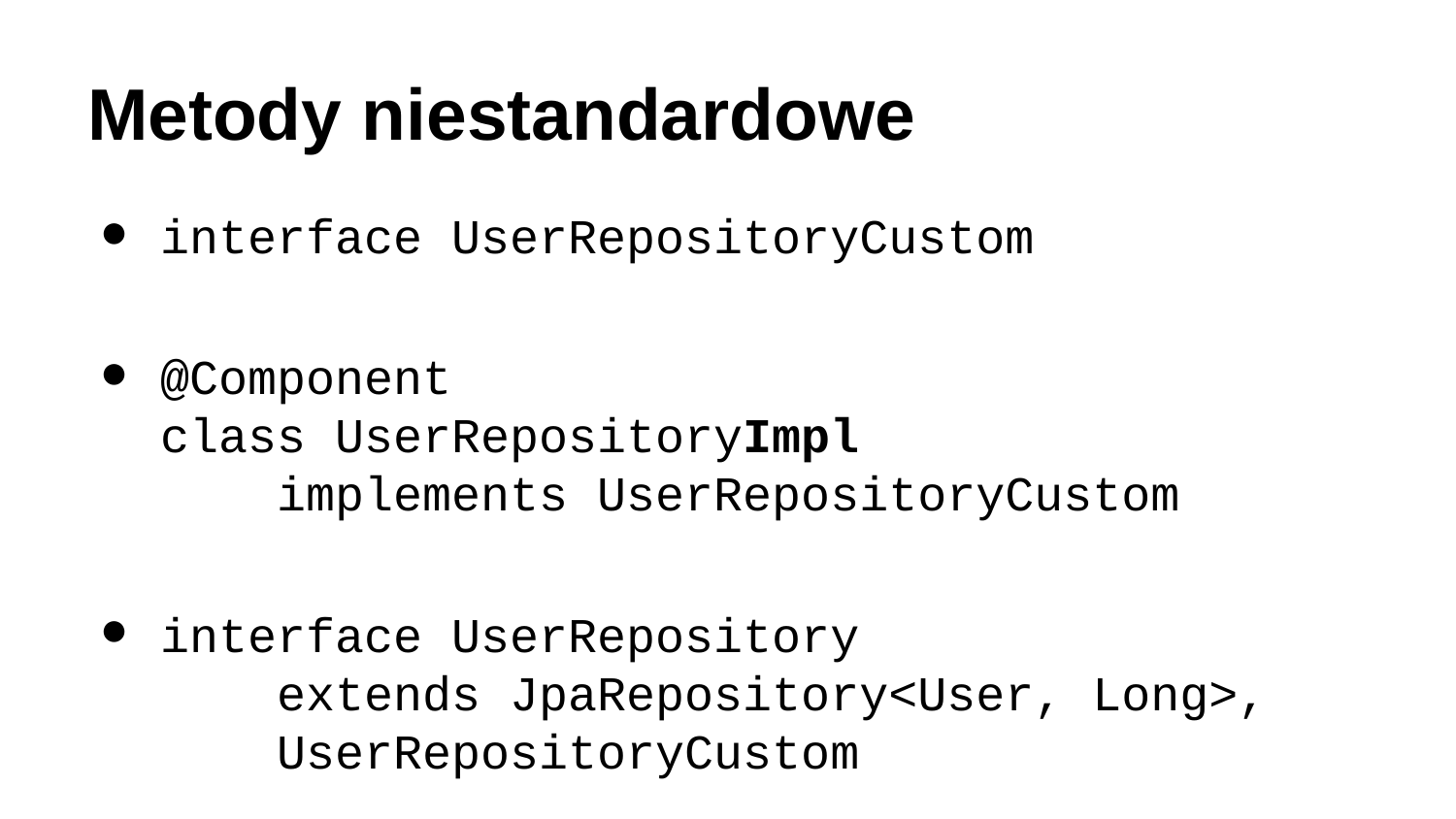

# Metody niestandardowe
interface UserRepositoryCustom

@Component
class UserRepositoryImpl
    implements UserRepositoryCustom

interface UserRepository
    extends JpaRepository<User, Long>,
    UserRepositoryCustom